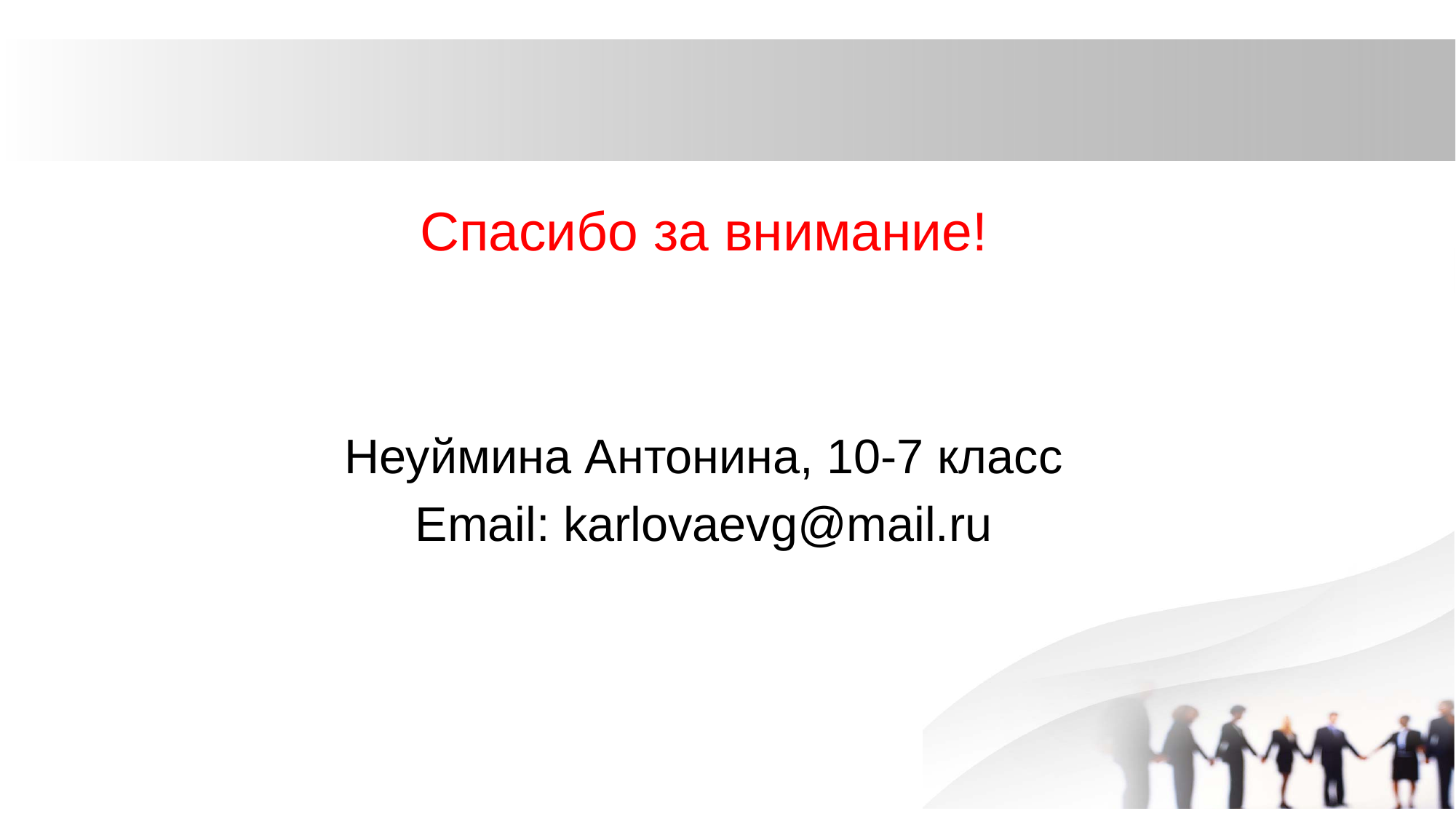

Спасибо за внимание!

Неуймина Антонина, 10-7 класс
Email: karlovaevg@mail.ru
10